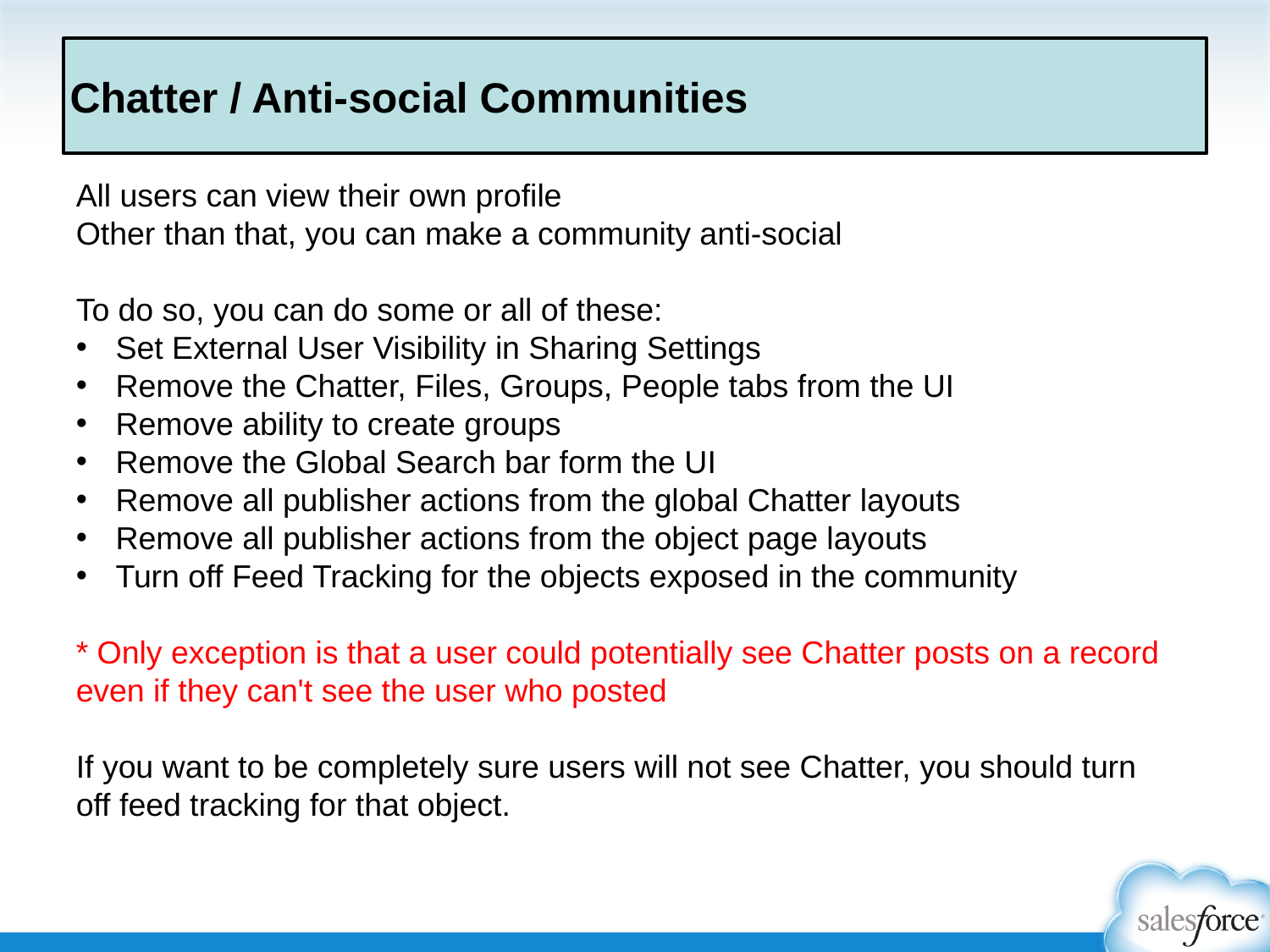

# Chatter / Anti-social Communities
All users can view their own profile
Other than that, you can make a community anti-social

To do so, you can do some or all of these:
Set External User Visibility in Sharing Settings
Remove the Chatter, Files, Groups, People tabs from the UI
Remove ability to create groups
Remove the Global Search bar form the UI
Remove all publisher actions from the global Chatter layouts
Remove all publisher actions from the object page layouts
Turn off Feed Tracking for the objects exposed in the community

* Only exception is that a user could potentially see Chatter posts on a record even if they can't see the user who posted

If you want to be completely sure users will not see Chatter, you should turn off feed tracking for that object.